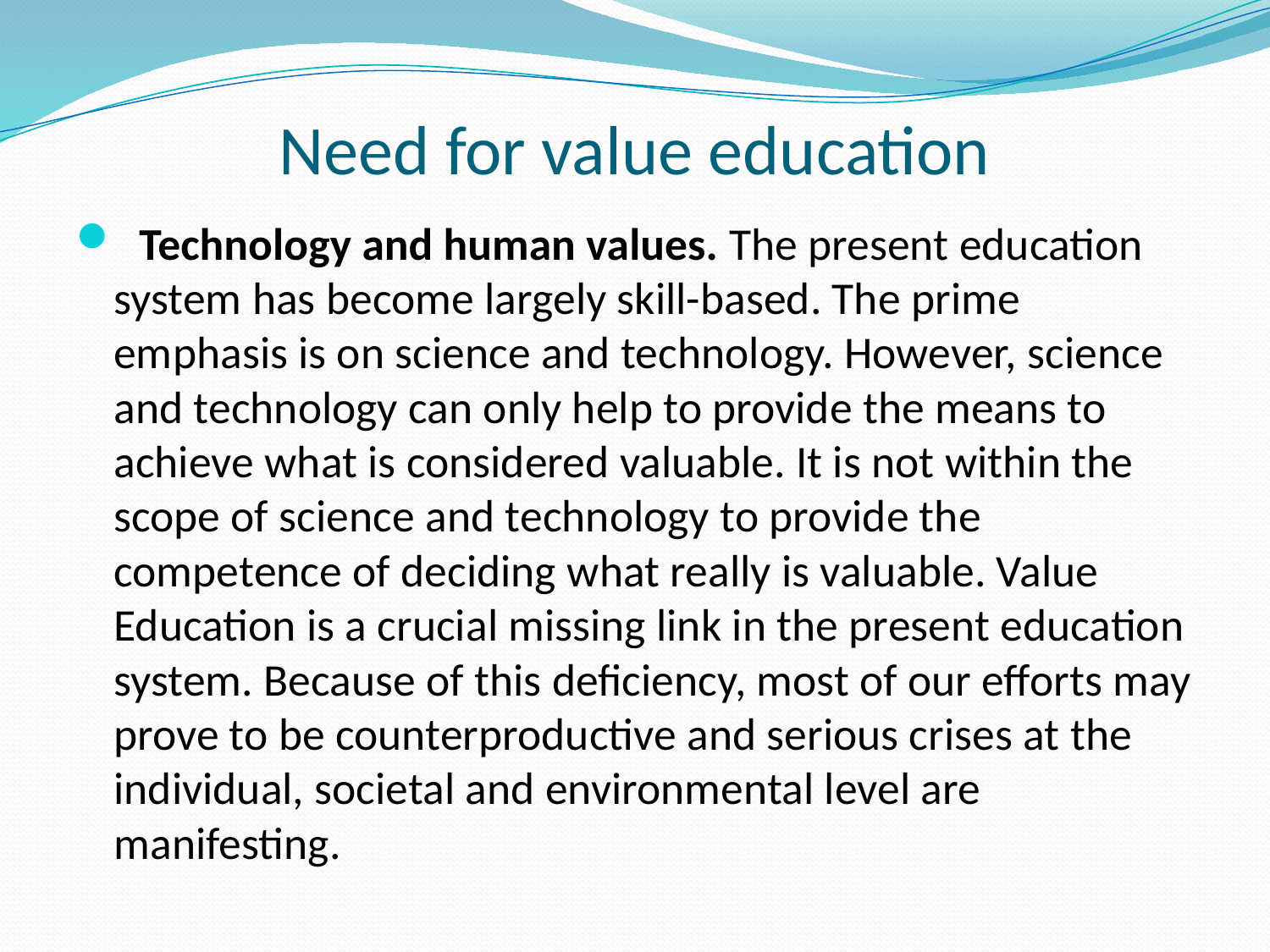

# Need for value education
  Technology and human values. The present education system has become largely skill-based. The prime emphasis is on science and technology. However, science and technology can only help to provide the means to achieve what is considered valuable. It is not within the scope of science and technology to provide the competence of deciding what really is valuable. Value Education is a crucial missing link in the present education system. Because of this deficiency, most of our efforts may prove to be counterproductive and serious crises at the individual, societal and environmental level are manifesting.